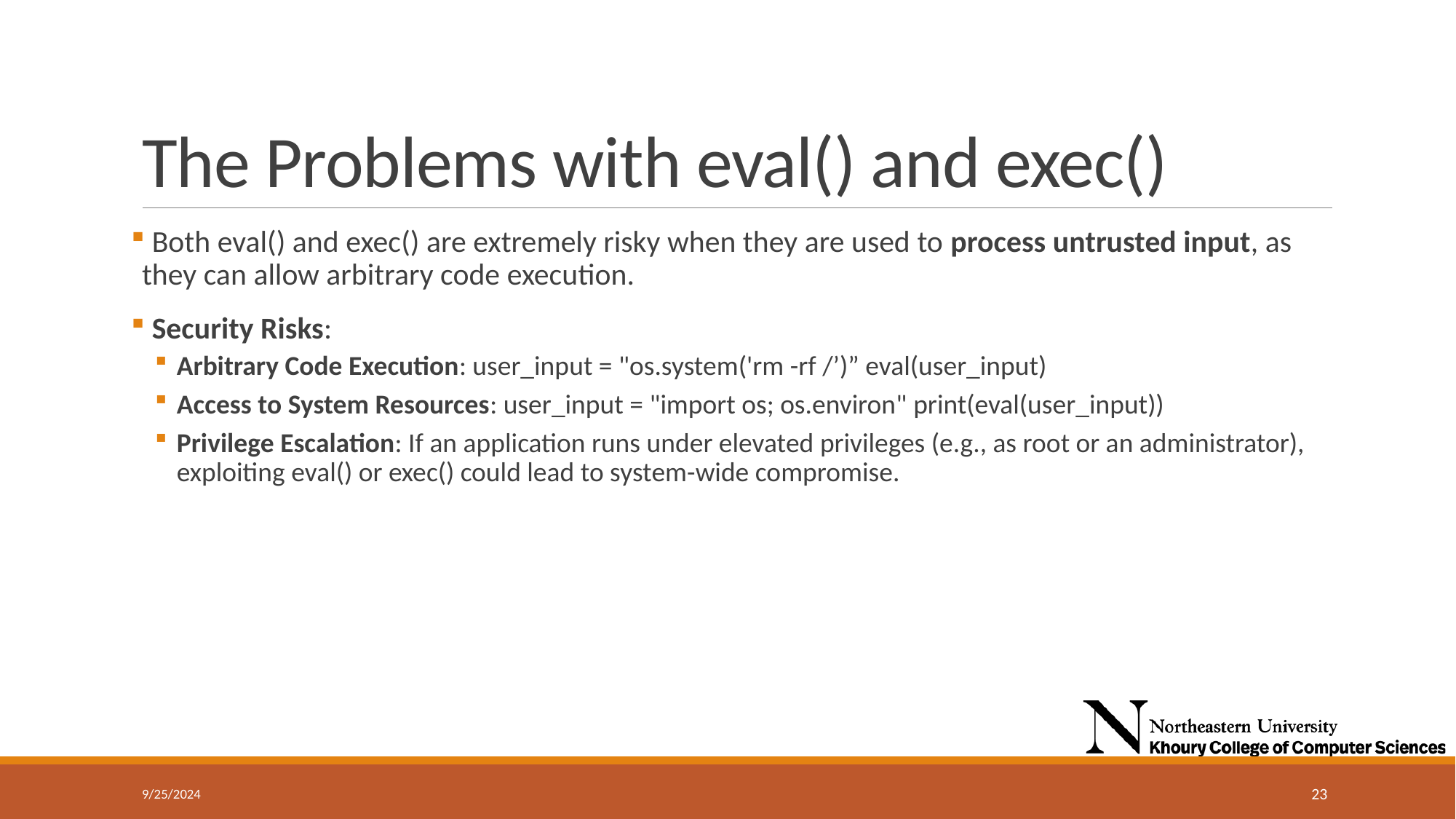

# The Problems with eval() and exec()
 Both eval() and exec() are extremely risky when they are used to process untrusted input, as they can allow arbitrary code execution.
 Security Risks:
Arbitrary Code Execution: user_input = "os.system('rm -rf /’)” eval(user_input)
Access to System Resources: user_input = "import os; os.environ" print(eval(user_input))
Privilege Escalation: If an application runs under elevated privileges (e.g., as root or an administrator), exploiting eval() or exec() could lead to system-wide compromise.
9/25/2024
23